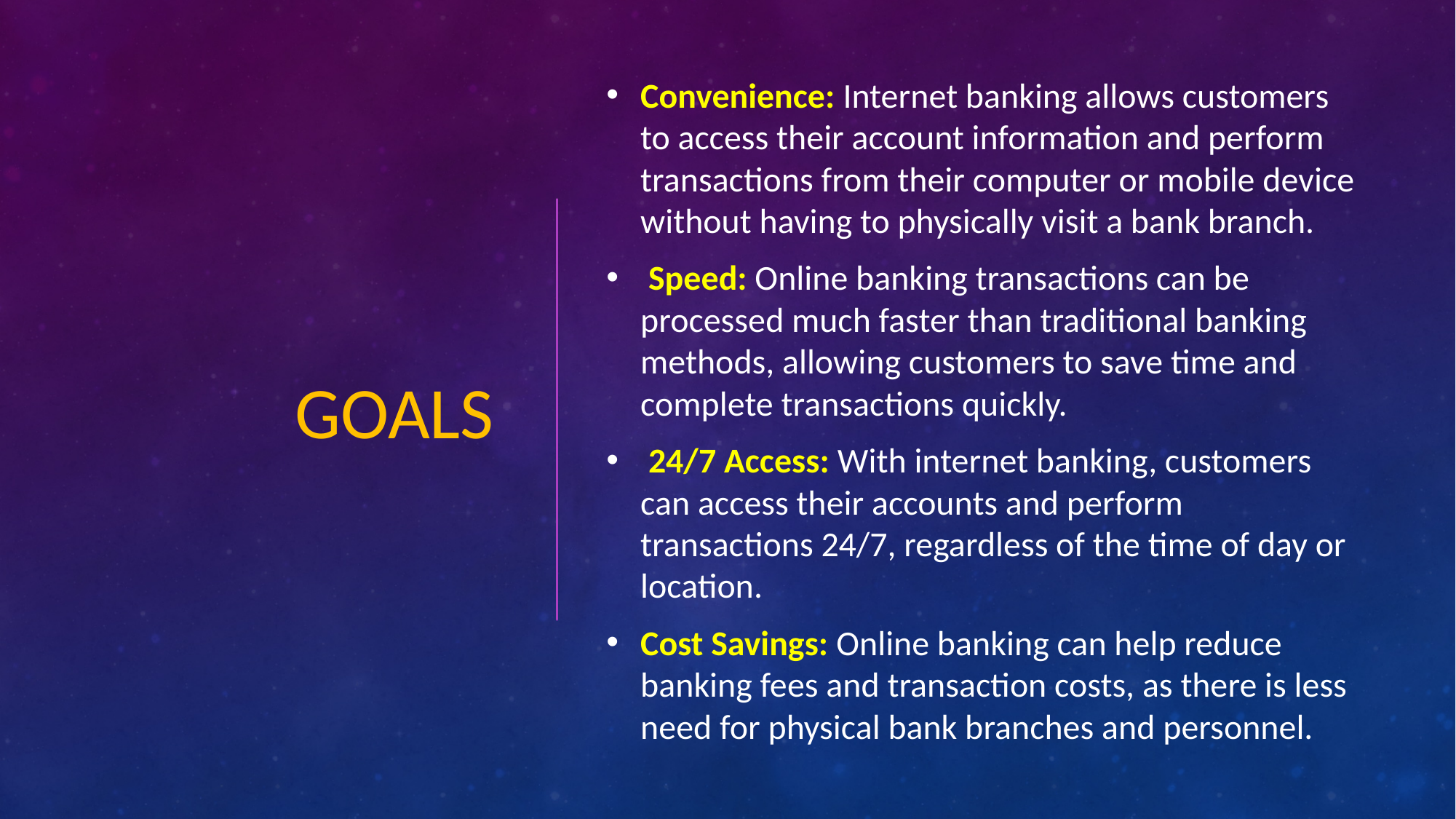

# GOALS
Convenience: Internet banking allows customers to access their account information and perform transactions from their computer or mobile device without having to physically visit a bank branch.
 Speed: Online banking transactions can be processed much faster than traditional banking methods, allowing customers to save time and complete transactions quickly.
 24/7 Access: With internet banking, customers can access their accounts and perform transactions 24/7, regardless of the time of day or location.
Cost Savings: Online banking can help reduce banking fees and transaction costs, as there is less need for physical bank branches and personnel.